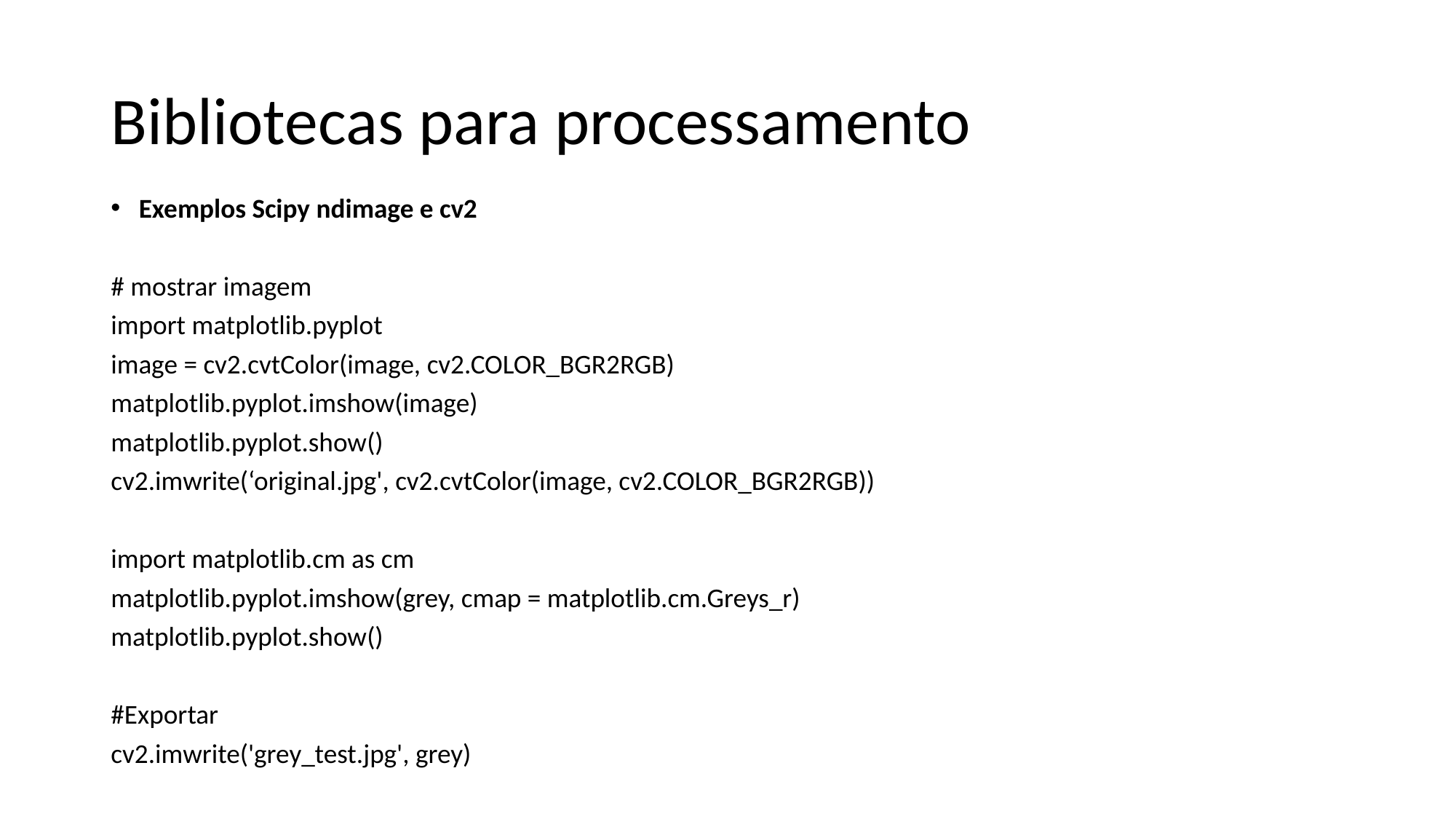

# Bibliotecas para processamento
Exemplos Scipy ndimage e cv2

# mostrar imagem
import matplotlib.pyplot
image = cv2.cvtColor(image, cv2.COLOR_BGR2RGB)
matplotlib.pyplot.imshow(image)
matplotlib.pyplot.show()
cv2.imwrite(‘original.jpg', cv2.cvtColor(image, cv2.COLOR_BGR2RGB))

import matplotlib.cm as cm
matplotlib.pyplot.imshow(grey, cmap = matplotlib.cm.Greys_r)
matplotlib.pyplot.show()

#Exportar
cv2.imwrite('grey_test.jpg', grey)